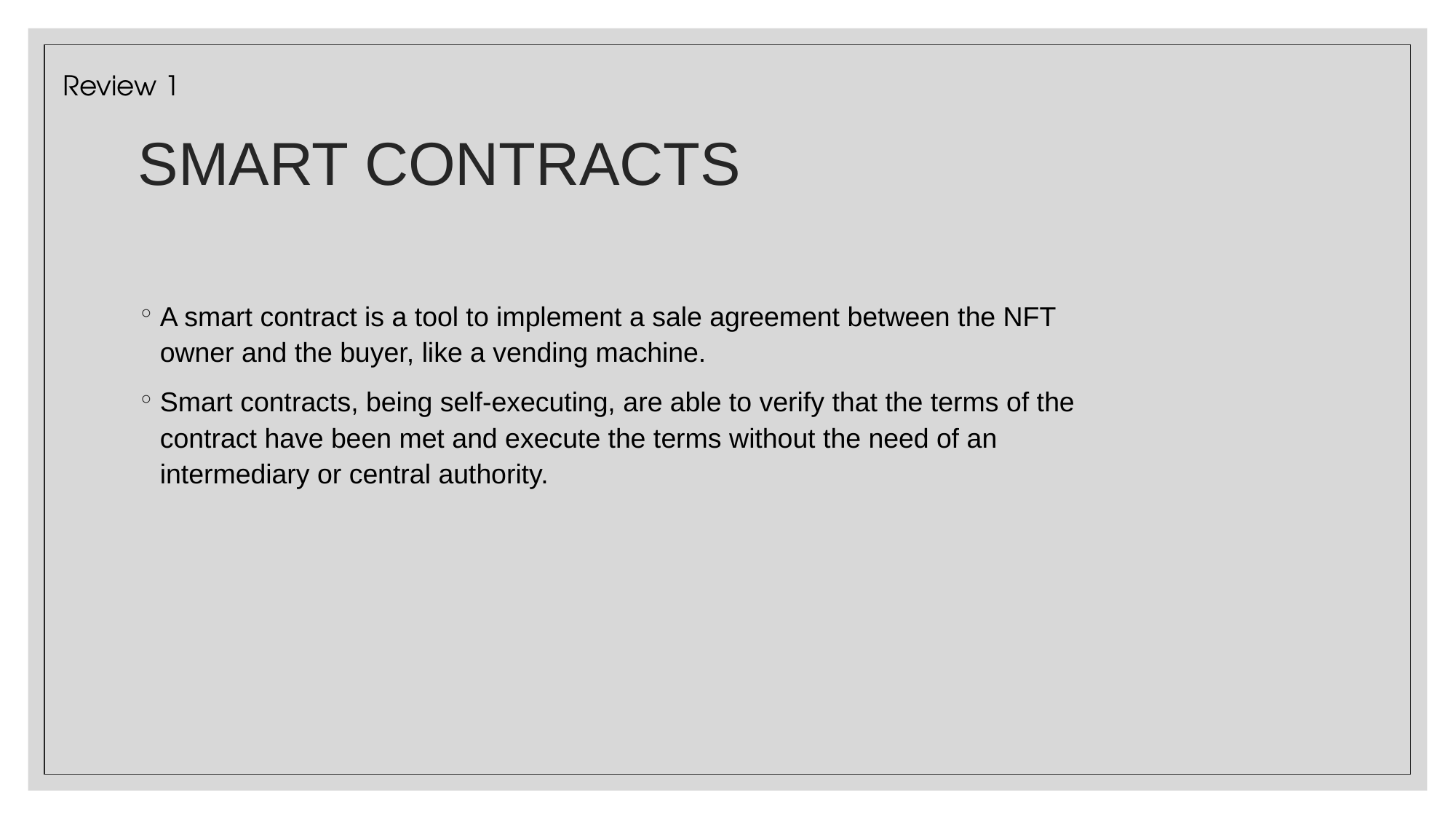

Review 1
# SMART CONTRACTS
A smart contract is a tool to implement a sale agreement between the NFT owner and the buyer, like a vending machine.
Smart contracts, being self-executing, are able to verify that the terms of the contract have been met and execute the terms without the need of an intermediary or central authority.